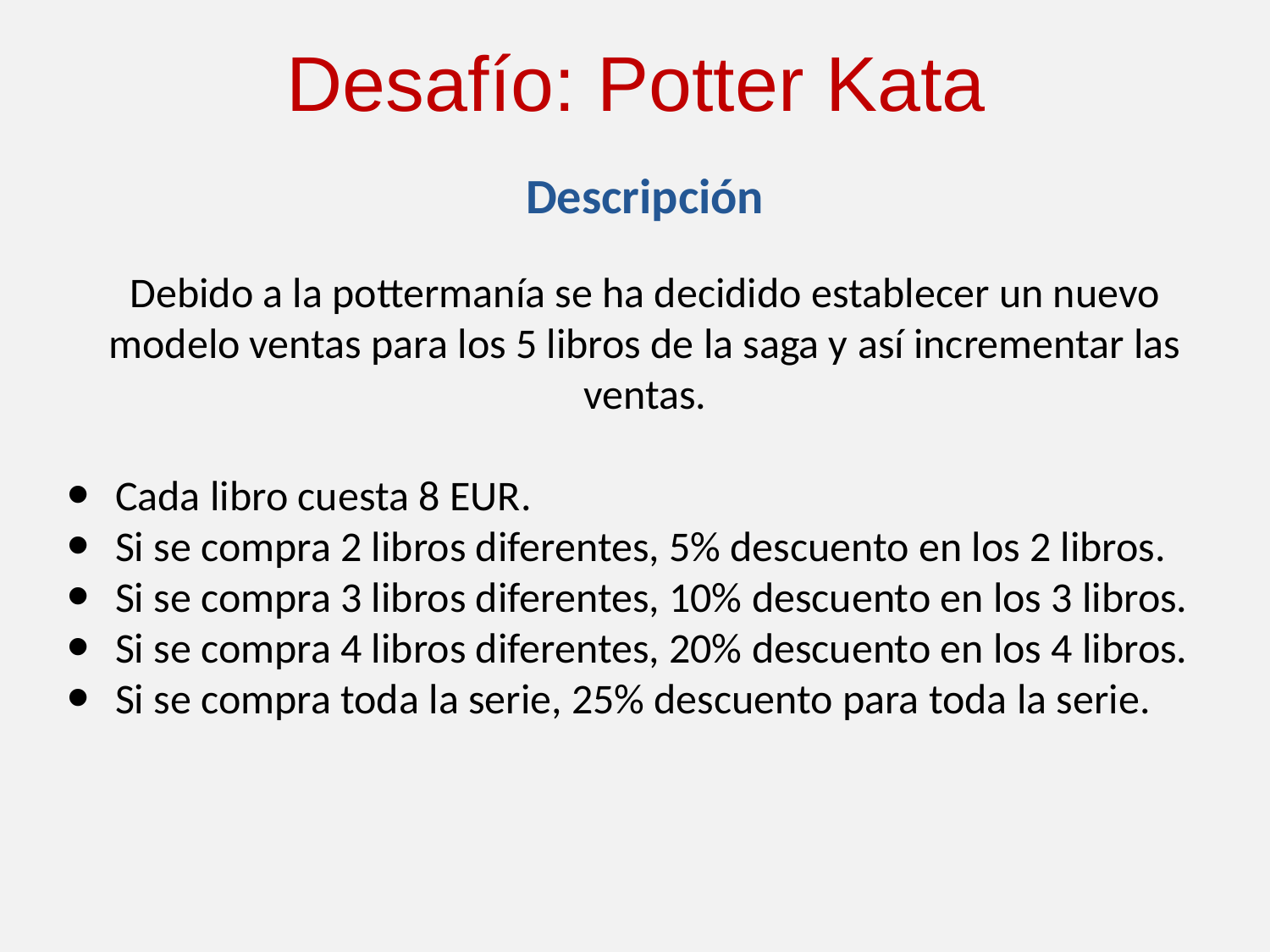

# Desafío: Potter Kata
Descripción
Debido a la pottermanía se ha decidido establecer un nuevo modelo ventas para los 5 libros de la saga y así incrementar las ventas.

Cada libro cuesta 8 EUR.
Si se compra 2 libros diferentes, 5% descuento en los 2 libros.
Si se compra 3 libros diferentes, 10% descuento en los 3 libros.
Si se compra 4 libros diferentes, 20% descuento en los 4 libros.
Si se compra toda la serie, 25% descuento para toda la serie.